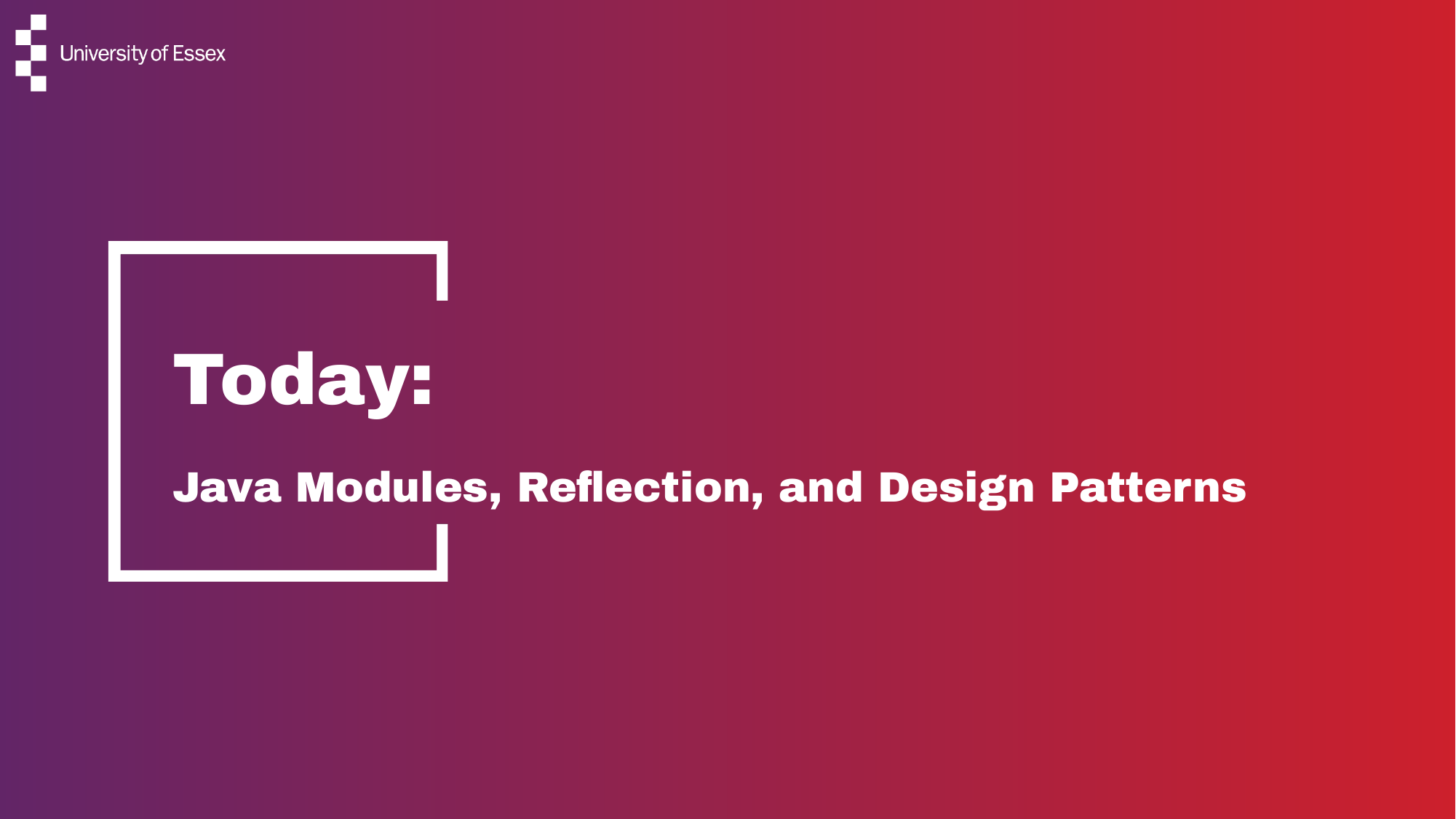

# Today:
Java Modules, Reflection, and Design Patterns